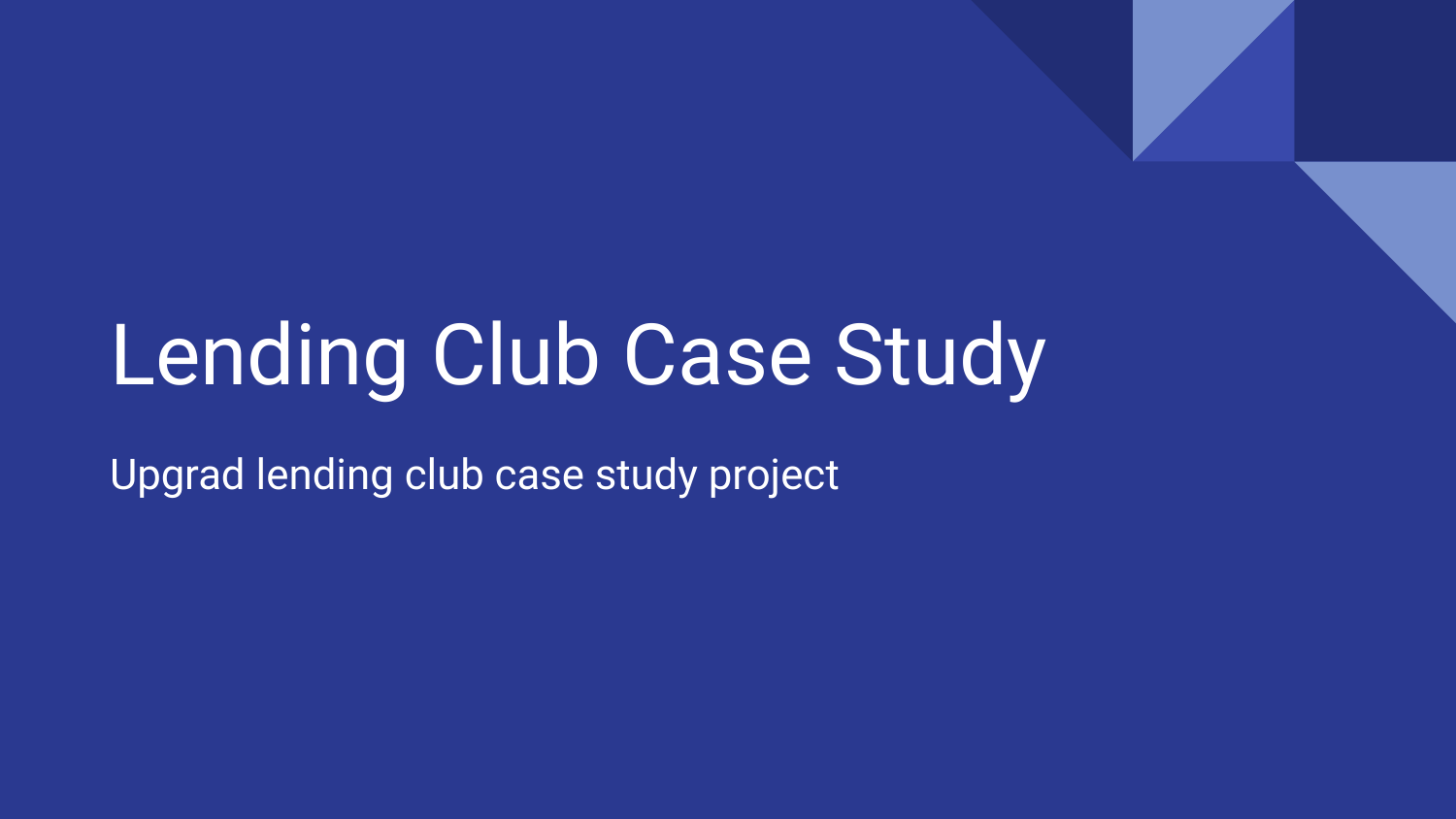

# Lending Club Case Study
Upgrad lending club case study project